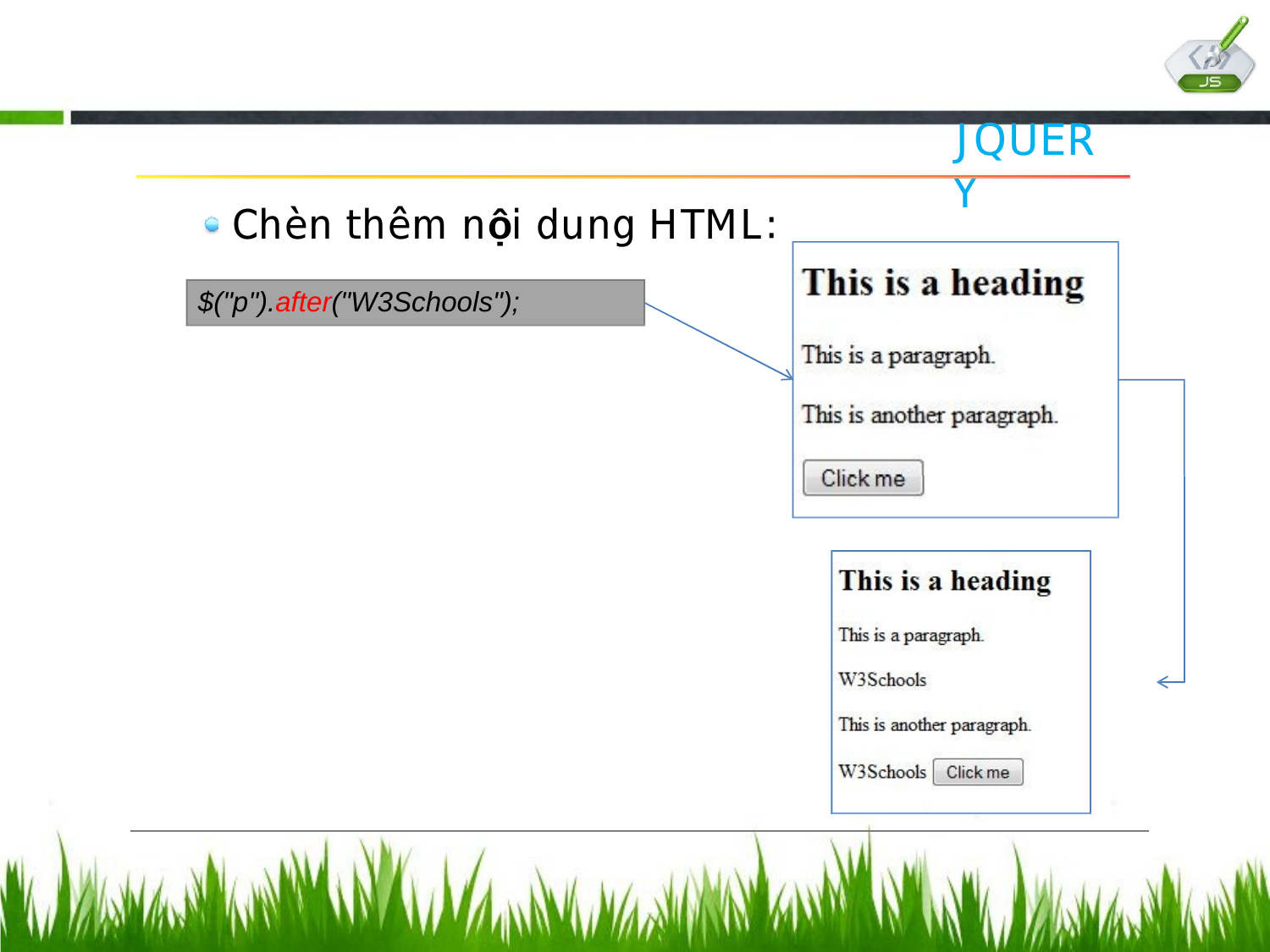

JQUERY

# Chèn thêm nội dung HTML:

$("p").after("W3Schools");